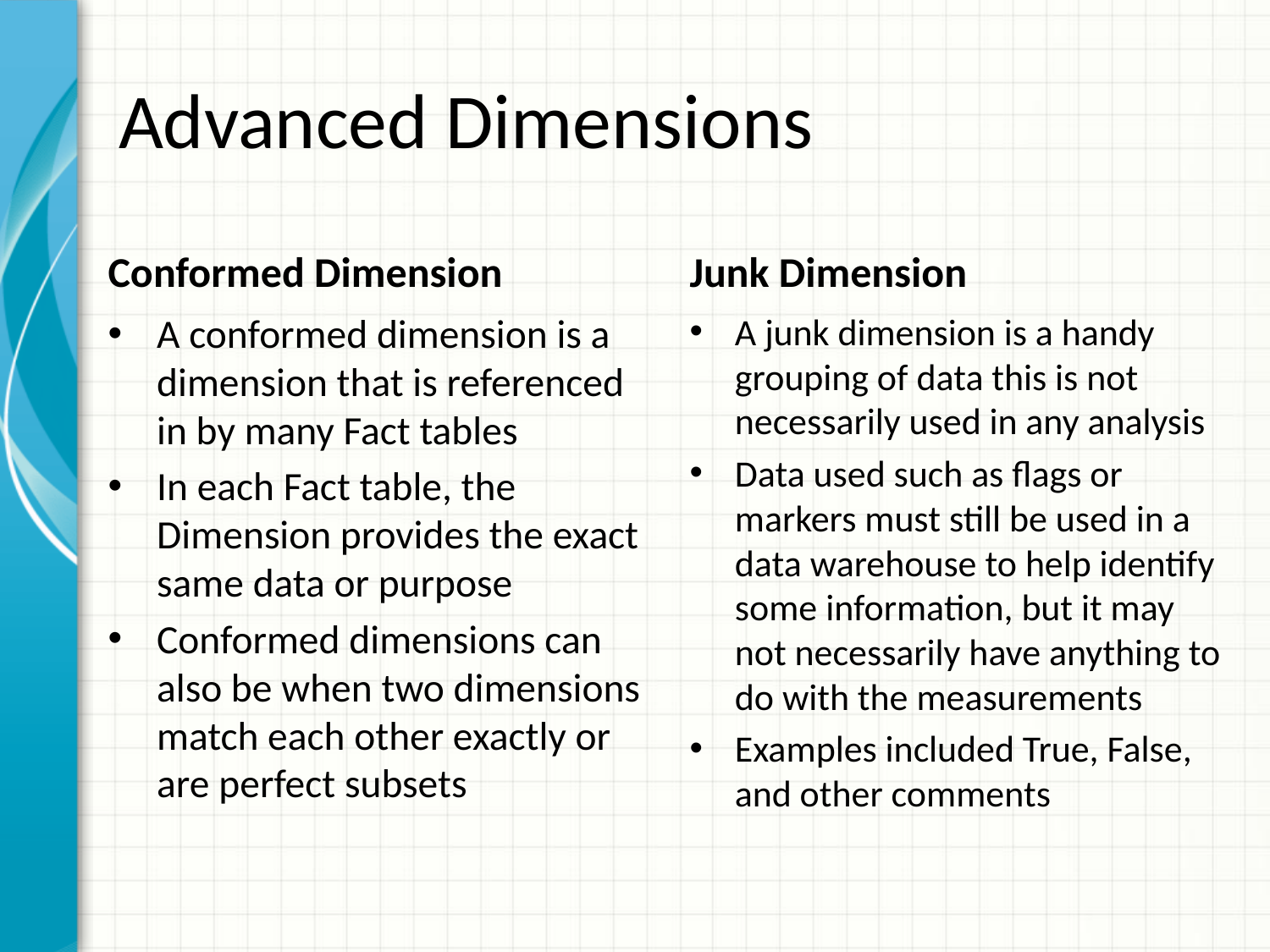

# Advanced Dimensions
Conformed Dimension
Junk Dimension
A conformed dimension is a dimension that is referenced in by many Fact tables
In each Fact table, the Dimension provides the exact same data or purpose
Conformed dimensions can also be when two dimensions match each other exactly or are perfect subsets
A junk dimension is a handy grouping of data this is not necessarily used in any analysis
Data used such as flags or markers must still be used in a data warehouse to help identify some information, but it may not necessarily have anything to do with the measurements
Examples included True, False, and other comments